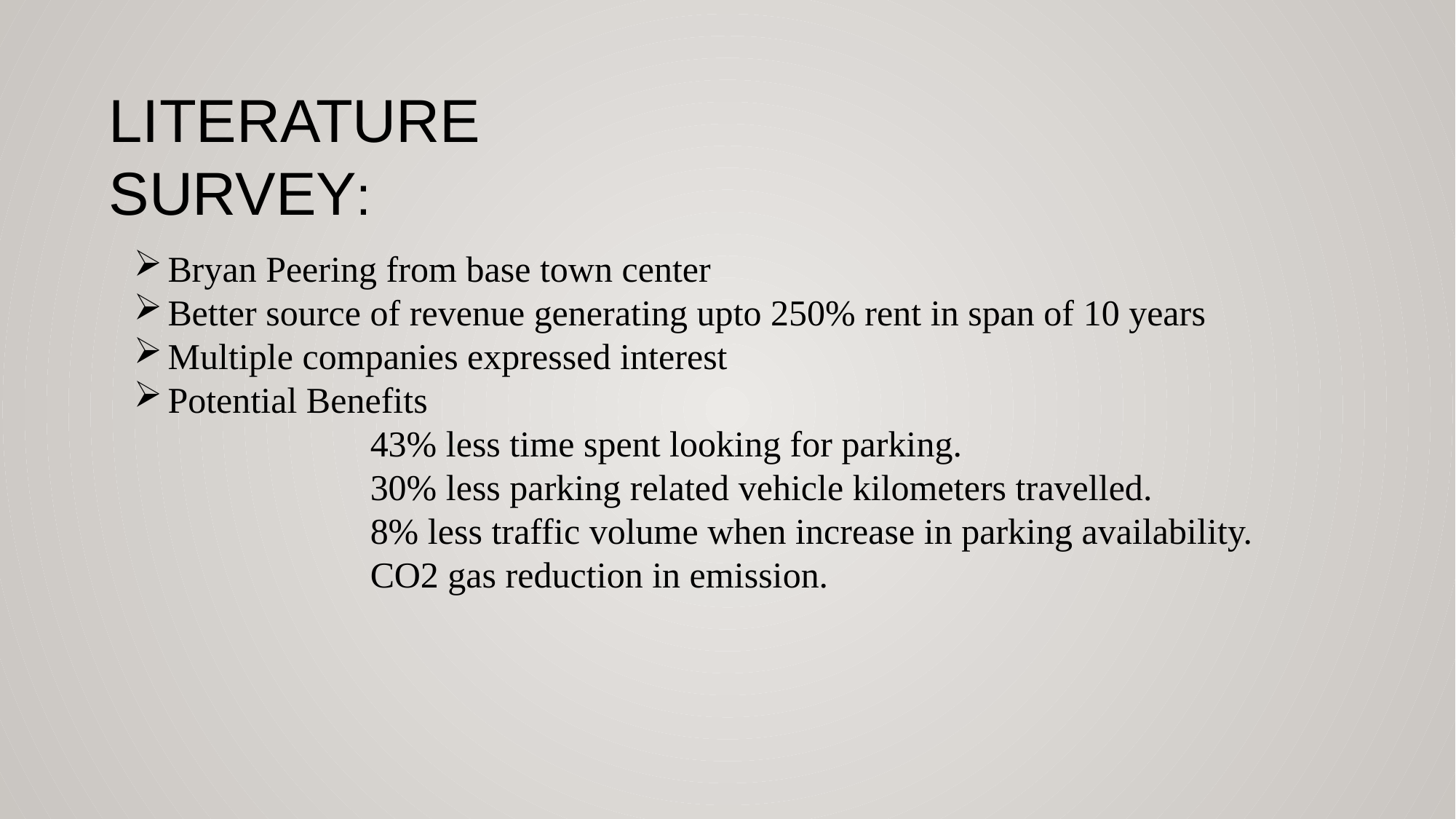

LITERATURE SURVEY:
Bryan Peering from base town center
Better source of revenue generating upto 250% rent in span of 10 years
Multiple companies expressed interest
Potential Benefits
                          43% less time spent looking for parking.
                          30% less parking related vehicle kilometers travelled.
                          8% less traffic volume when increase in parking availability.
                          CO2 gas reduction in emission.